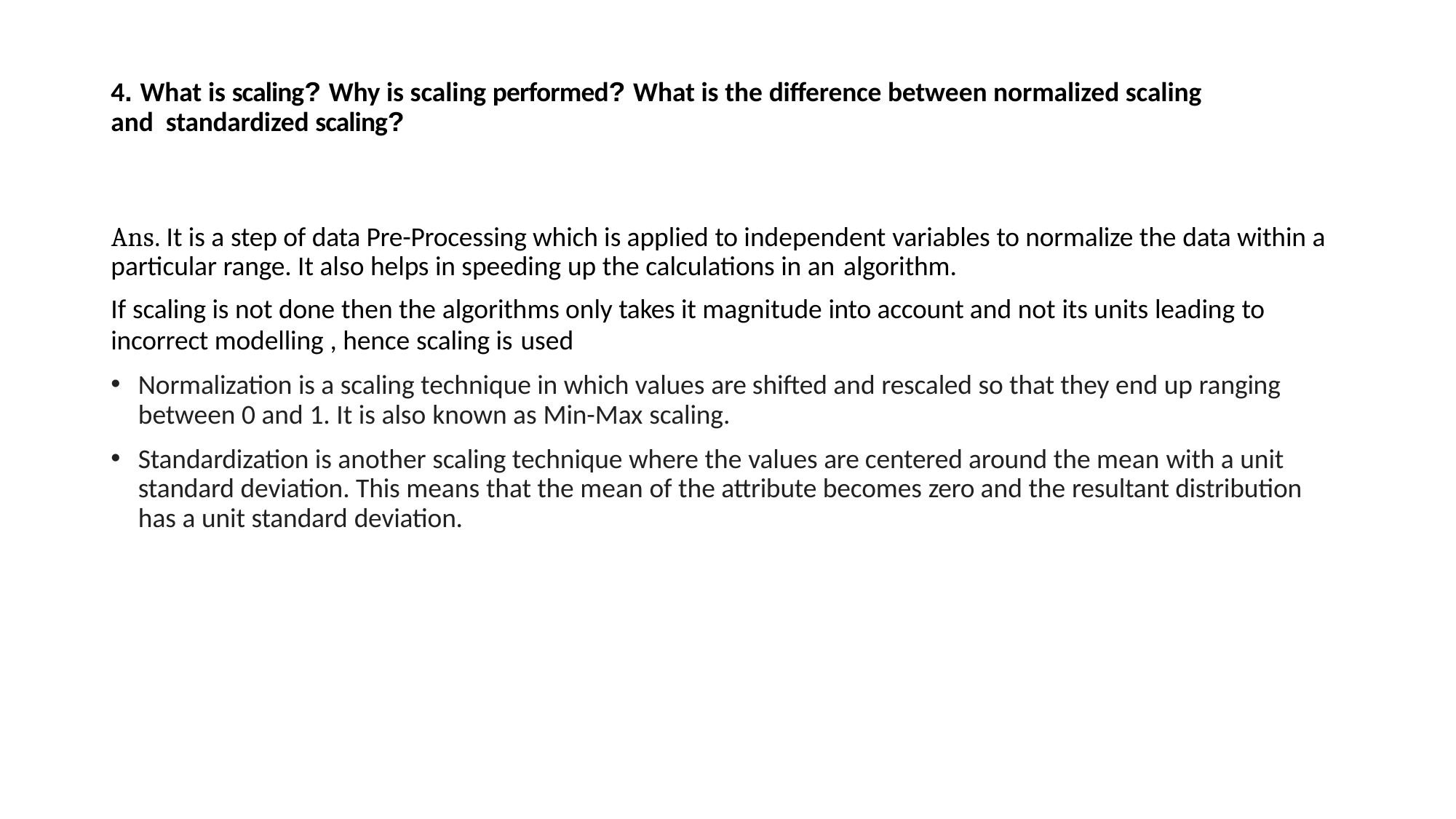

# 4. What is scaling? Why is scaling performed? What is the difference between normalized scaling and  standardized scaling?
Ans. It is a step of data Pre-Processing which is applied to independent variables to normalize the data within a  particular range. It also helps in speeding up the calculations in an algorithm.
If scaling is not done then the algorithms only takes it magnitude into account and not its units leading to
incorrect modelling , hence scaling is used
Normalization is a scaling technique in which values are shifted and rescaled so that they end up ranging  between 0 and 1. It is also known as Min-Max scaling.
Standardization is another scaling technique where the values are centered around the mean with a unit  standard deviation. This means that the mean of the attribute becomes zero and the resultant distribution  has a unit standard deviation.